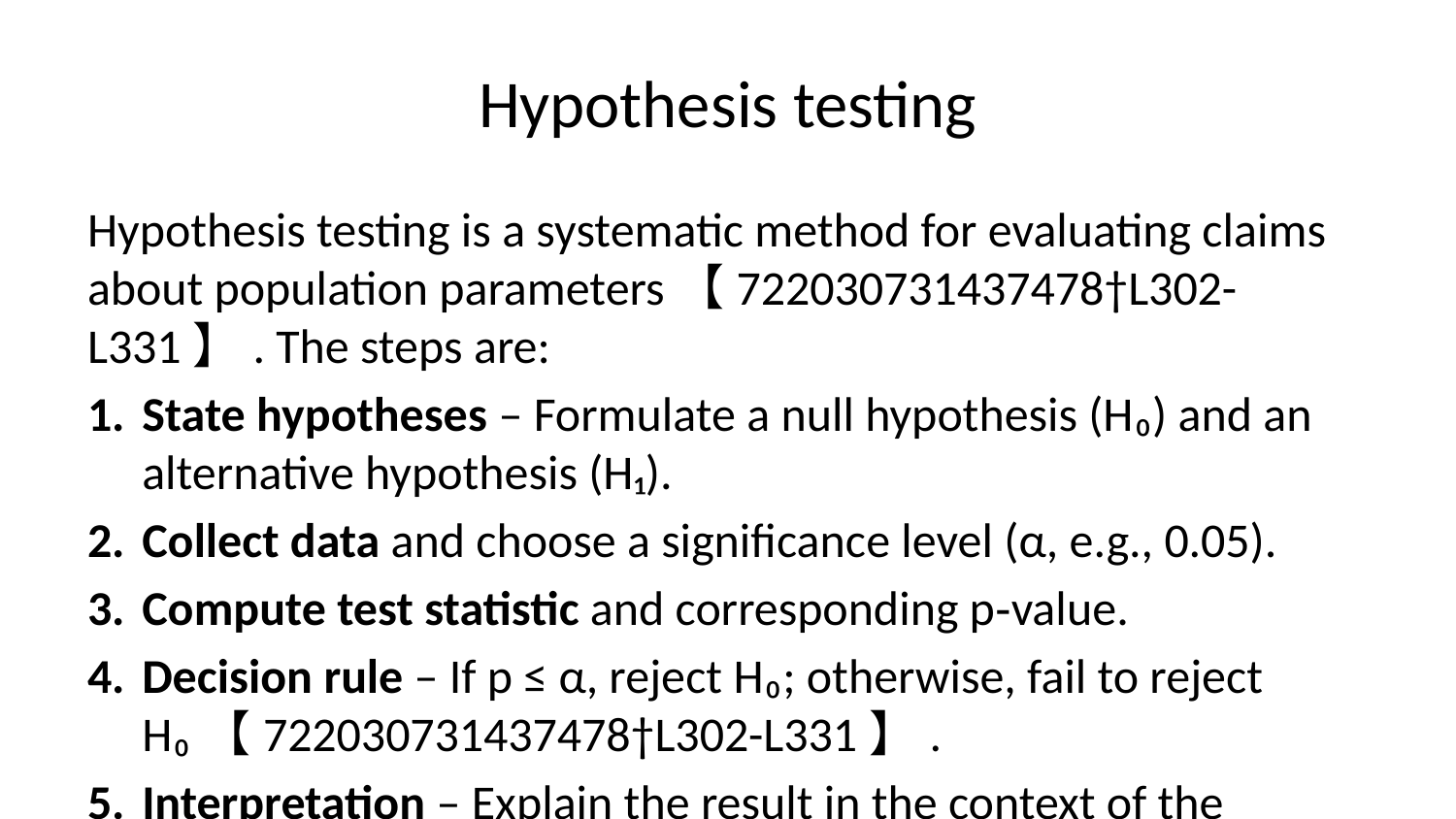

# Hypothesis testing
Hypothesis testing is a systematic method for evaluating claims about population parameters【722030731437478†L302-L331】. The steps are:
State hypotheses – Formulate a null hypothesis (H₀) and an alternative hypothesis (H₁).
Collect data and choose a significance level (α, e.g., 0.05).
Compute test statistic and corresponding p‑value.
Decision rule – If p ≤ α, reject H₀; otherwise, fail to reject H₀【722030731437478†L302-L331】.
Interpretation – Explain the result in the context of the problem【722030731437478†L375-L417】.
Common tests include z‑tests, t‑tests, chi‑square tests and ANOVA. The choice depends on sample size, distribution and parameter of interest.